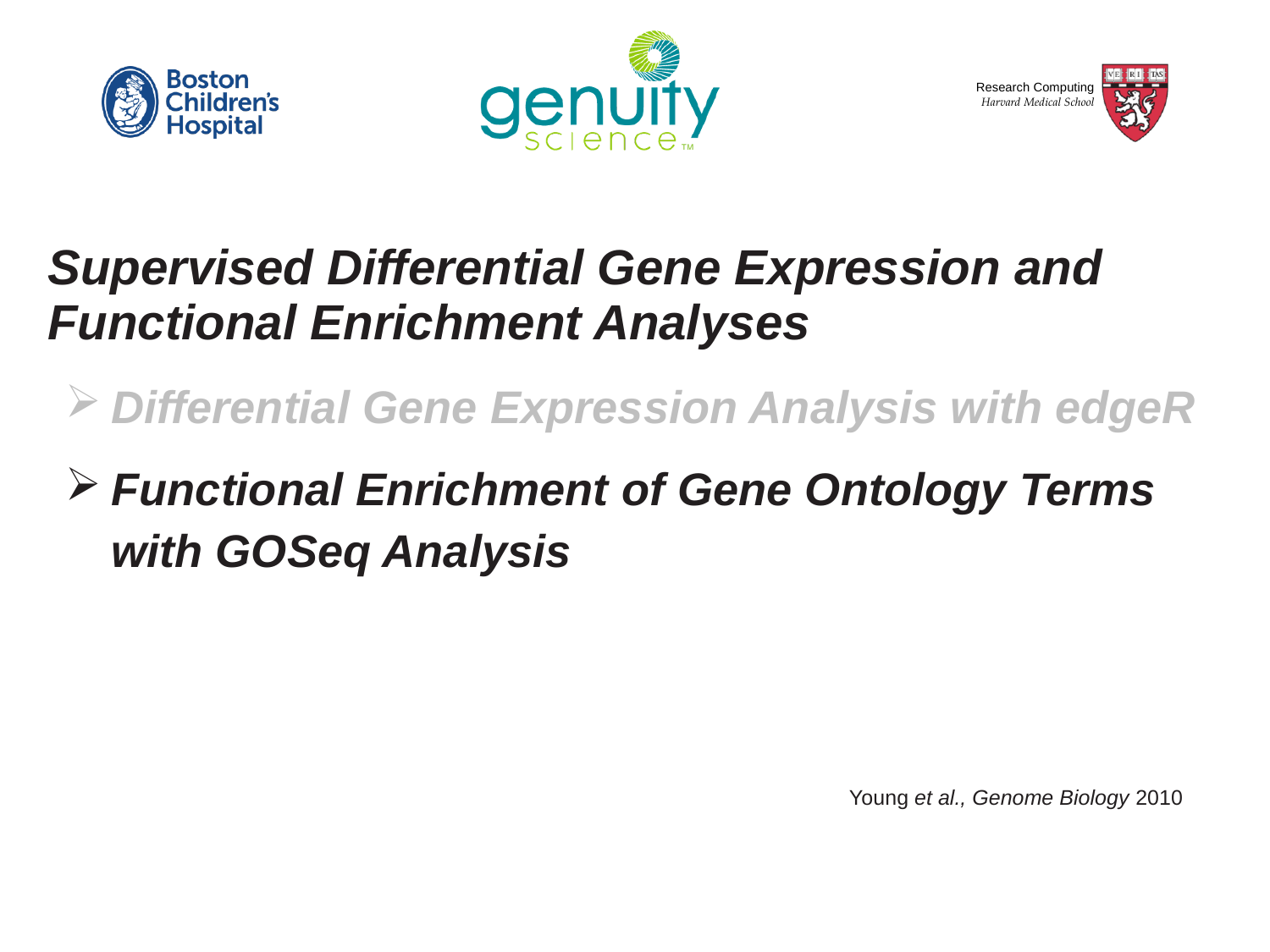

Supervised Differential Gene Expression and Functional Enrichment Analyses
Differential Gene Expression Analysis with edgeR
Functional Enrichment of Gene Ontology Terms with GOSeq Analysis
Young et al., Genome Biology 2010